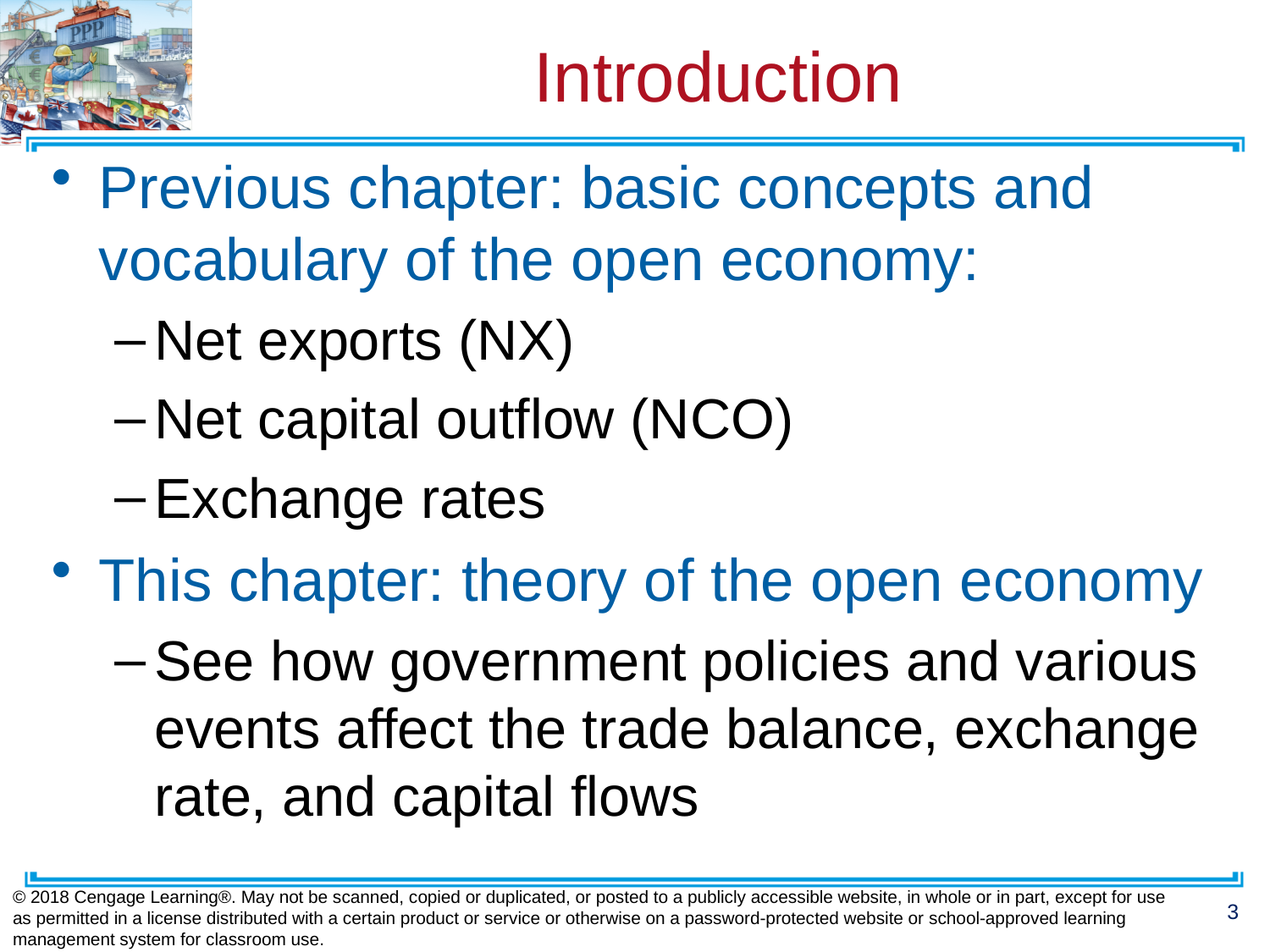

# Introduction
Previous chapter: basic concepts and vocabulary of the open economy:
Net exports (NX)
Net capital outflow (NCO)
Exchange rates
This chapter: theory of the open economy
See how government policies and various events affect the trade balance, exchange rate, and capital flows
© 2018 Cengage Learning®. May not be scanned, copied or duplicated, or posted to a publicly accessible website, in whole or in part, except for use as permitted in a license distributed with a certain product or service or otherwise on a password-protected website or school-approved learning management system for classroom use.
3